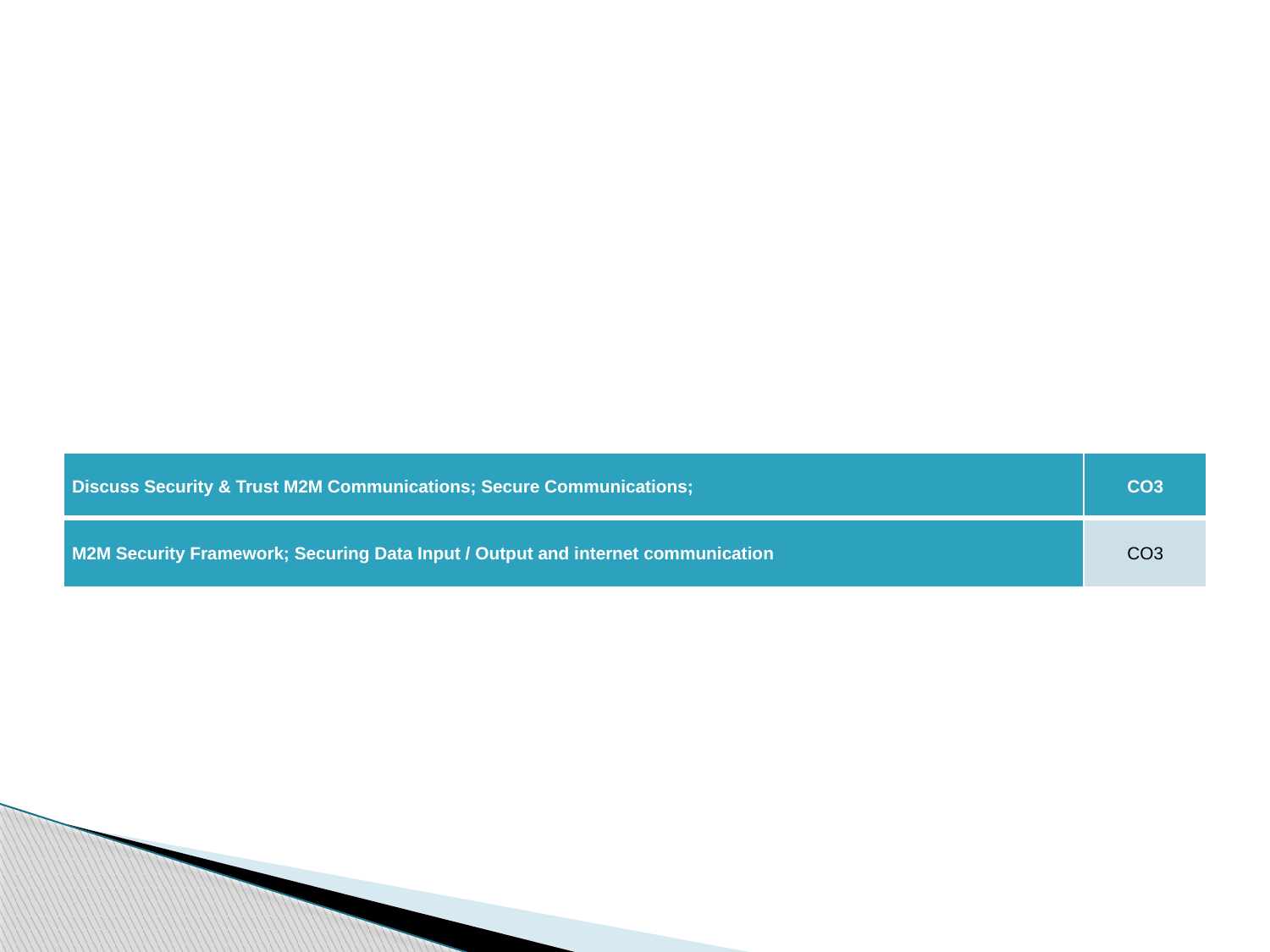

#
| Discuss Security & Trust M2M Communications; Secure Communications; | CO3 |
| --- | --- |
| M2M Security Framework; Securing Data Input / Output and internet communication | CO3 |